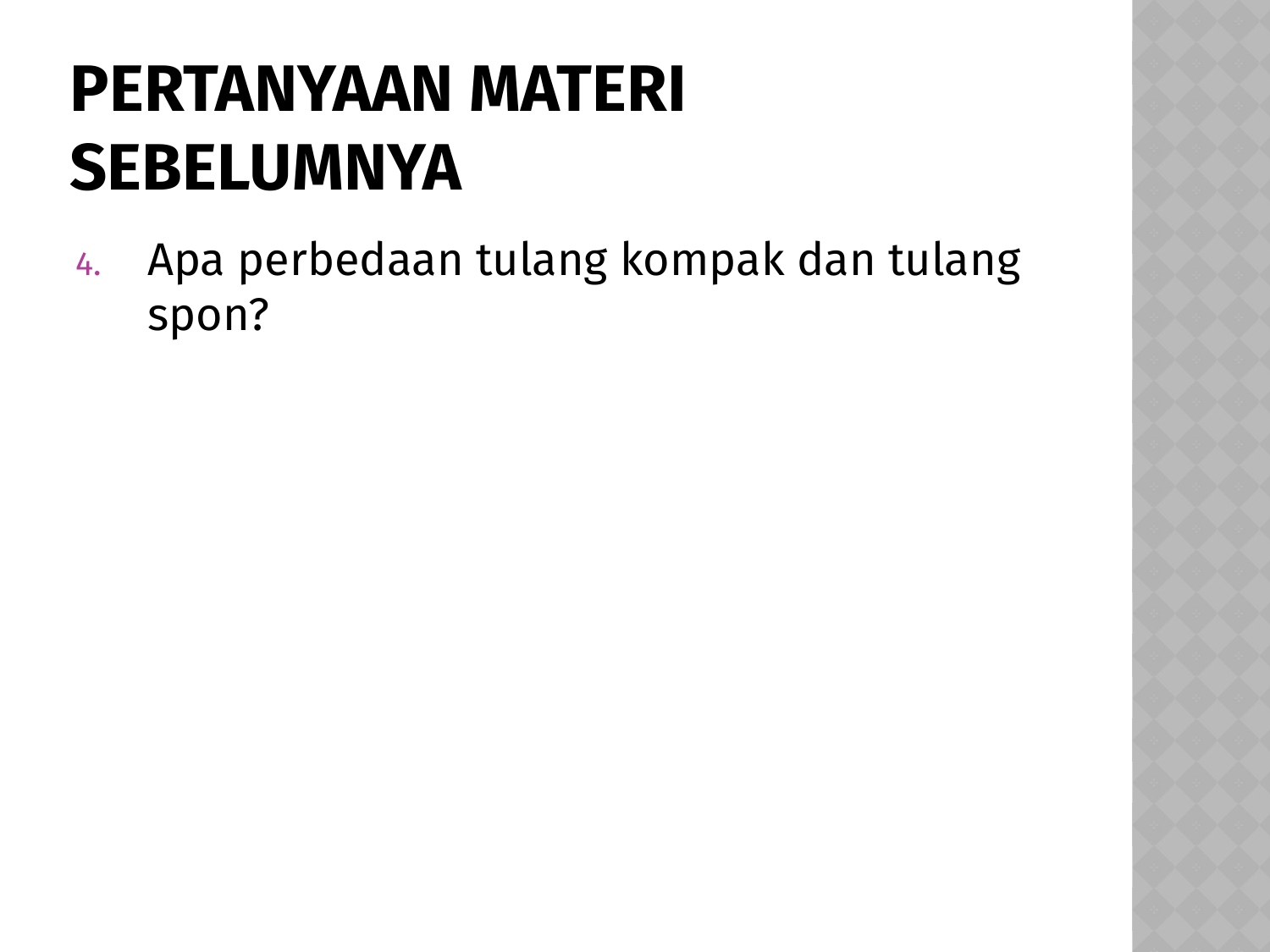

# Pertanyaan materi sebelumnya
Apa perbedaan tulang kompak dan tulang spon?